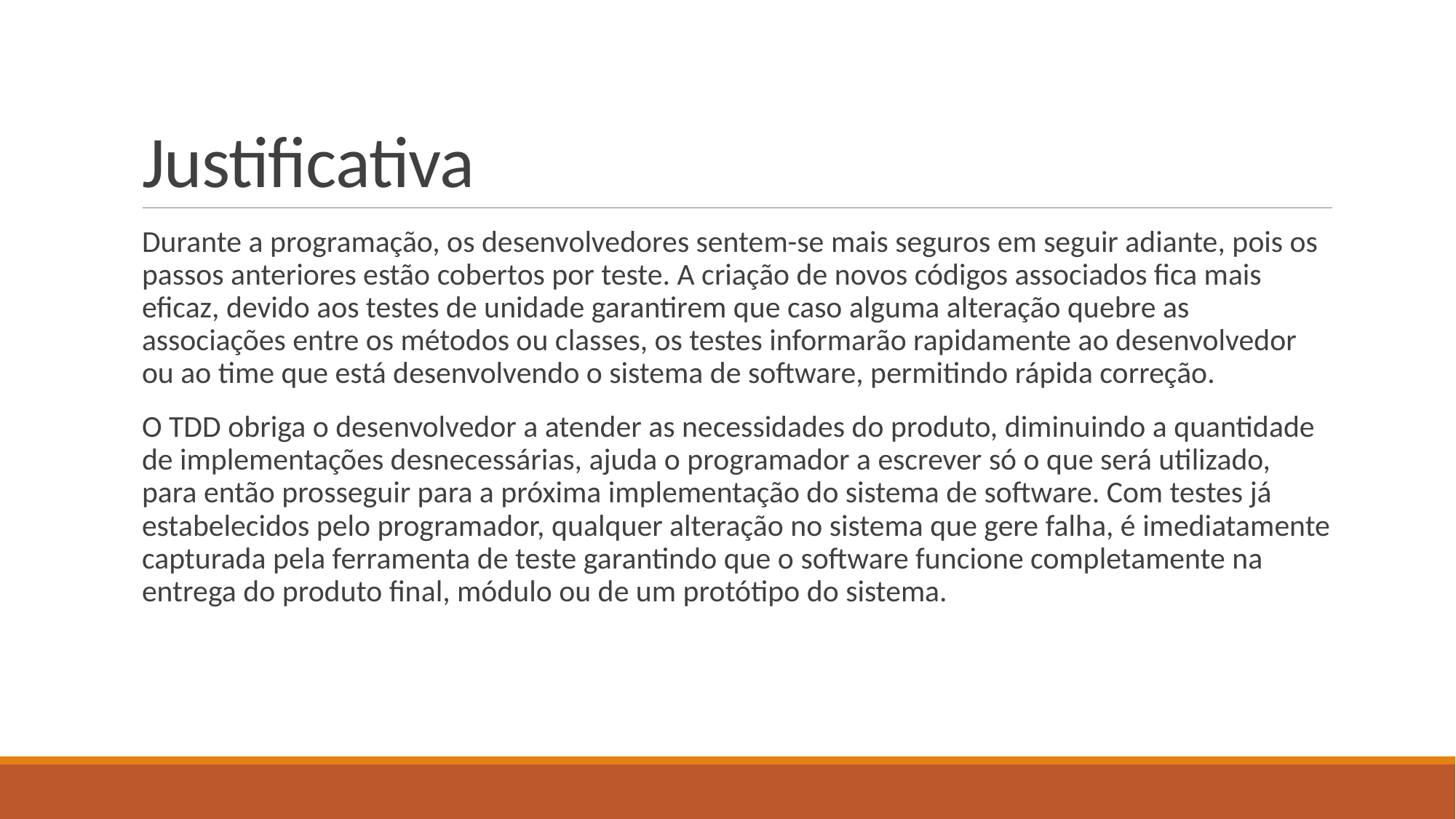

# Justificativa
Durante a programação, os desenvolvedores sentem-se mais seguros em seguir adiante, pois os passos anteriores estão cobertos por teste. A criação de novos códigos associados fica mais eficaz, devido aos testes de unidade garantirem que caso alguma alteração quebre as associações entre os métodos ou classes, os testes informarão rapidamente ao desenvolvedor ou ao time que está desenvolvendo o sistema de software, permitindo rápida correção.
O TDD obriga o desenvolvedor a atender as necessidades do produto, diminuindo a quantidade de implementações desnecessárias, ajuda o programador a escrever só o que será utilizado, para então prosseguir para a próxima implementação do sistema de software. Com testes já estabelecidos pelo programador, qualquer alteração no sistema que gere falha, é imediatamente capturada pela ferramenta de teste garantindo que o software funcione completamente na entrega do produto final, módulo ou de um protótipo do sistema.